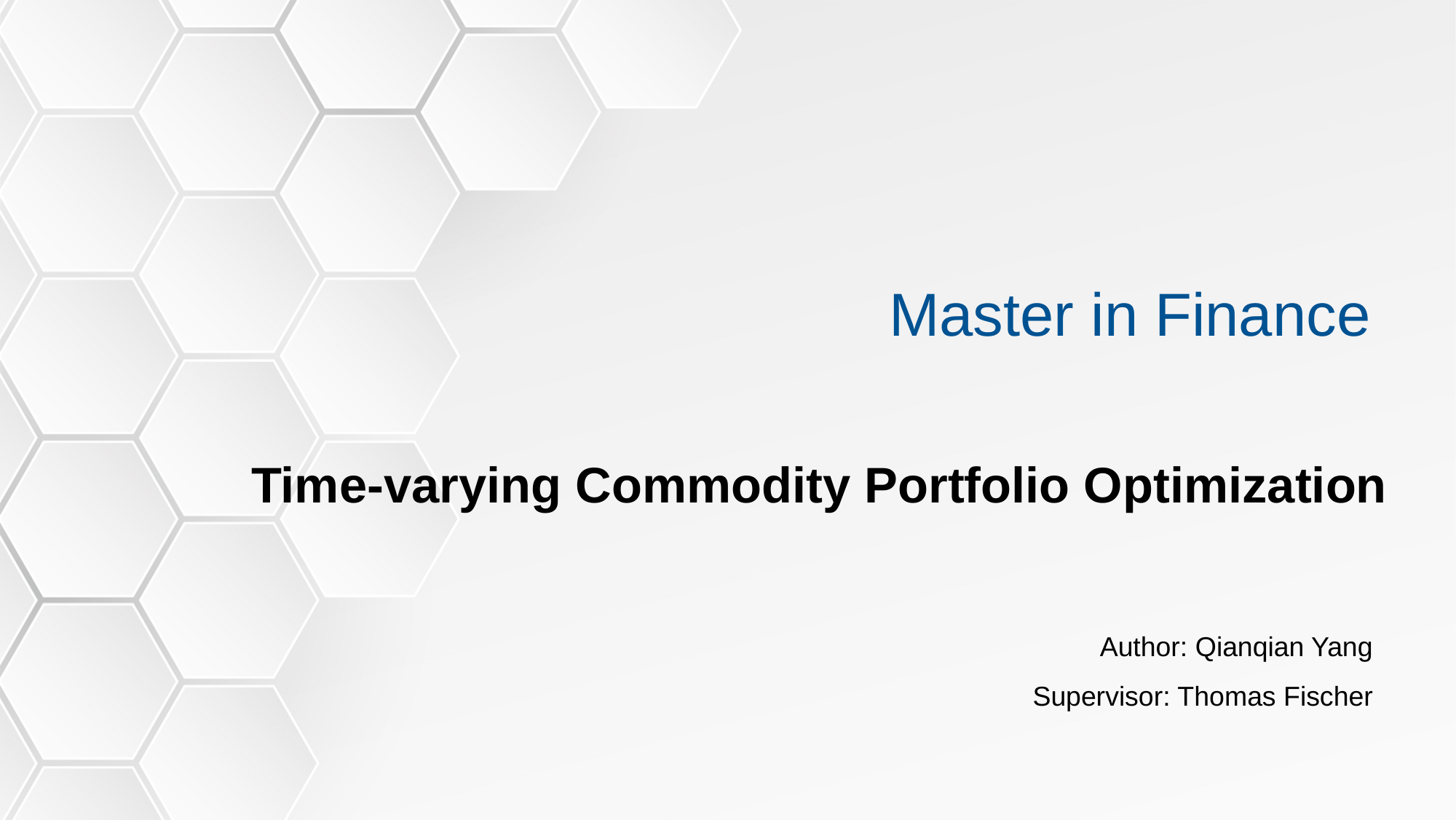

Master in Finance
Time-varying Commodity Portfolio Optimization
Author: Qianqian Yang
Supervisor: Thomas Fischer